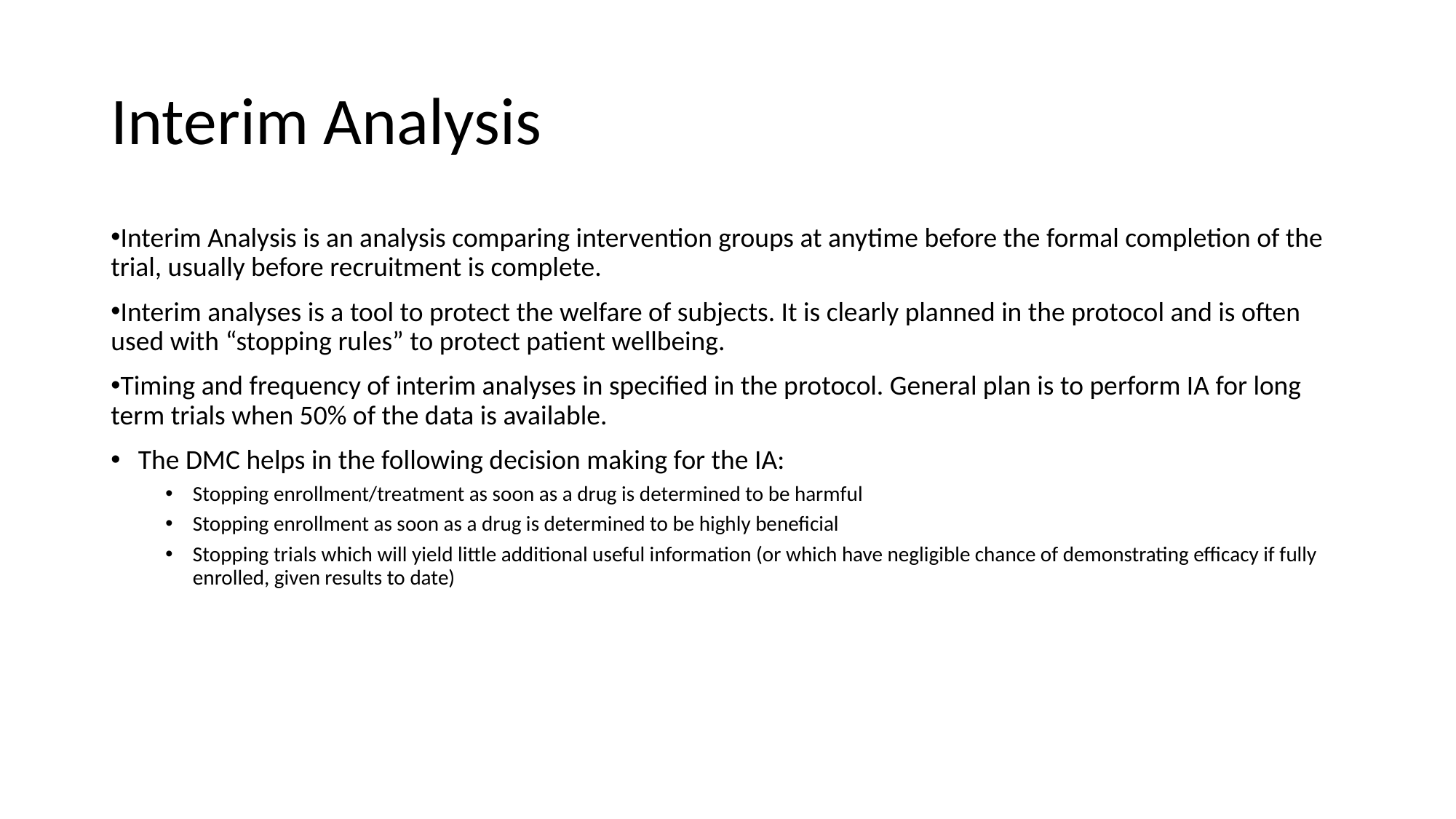

# Interim Analysis
Interim Analysis is an analysis comparing intervention groups at anytime before the formal completion of the trial, usually before recruitment is complete.
Interim analyses is a tool to protect the welfare of subjects. It is clearly planned in the protocol and is often used with “stopping rules” to protect patient wellbeing.
Timing and frequency of interim analyses in specified in the protocol. General plan is to perform IA for long term trials when 50% of the data is available.
The DMC helps in the following decision making for the IA:
Stopping enrollment/treatment as soon as a drug is determined to be harmful
Stopping enrollment as soon as a drug is determined to be highly beneficial
Stopping trials which will yield little additional useful information (or which have negligible chance of demonstrating efficacy if fully enrolled, given results to date)